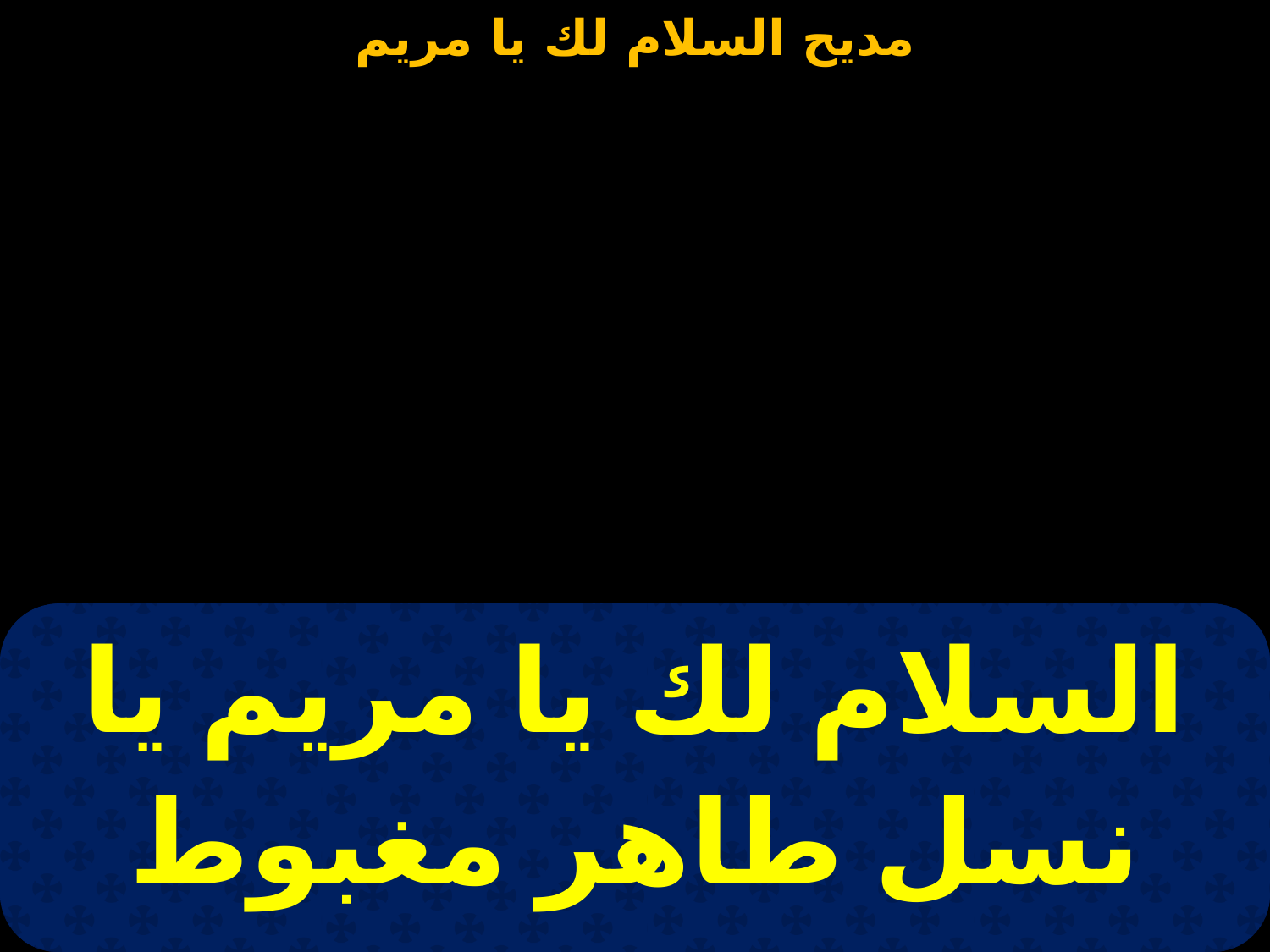

| السلام لك يا مريم يا نسل طاهر مغبوط |
| --- |